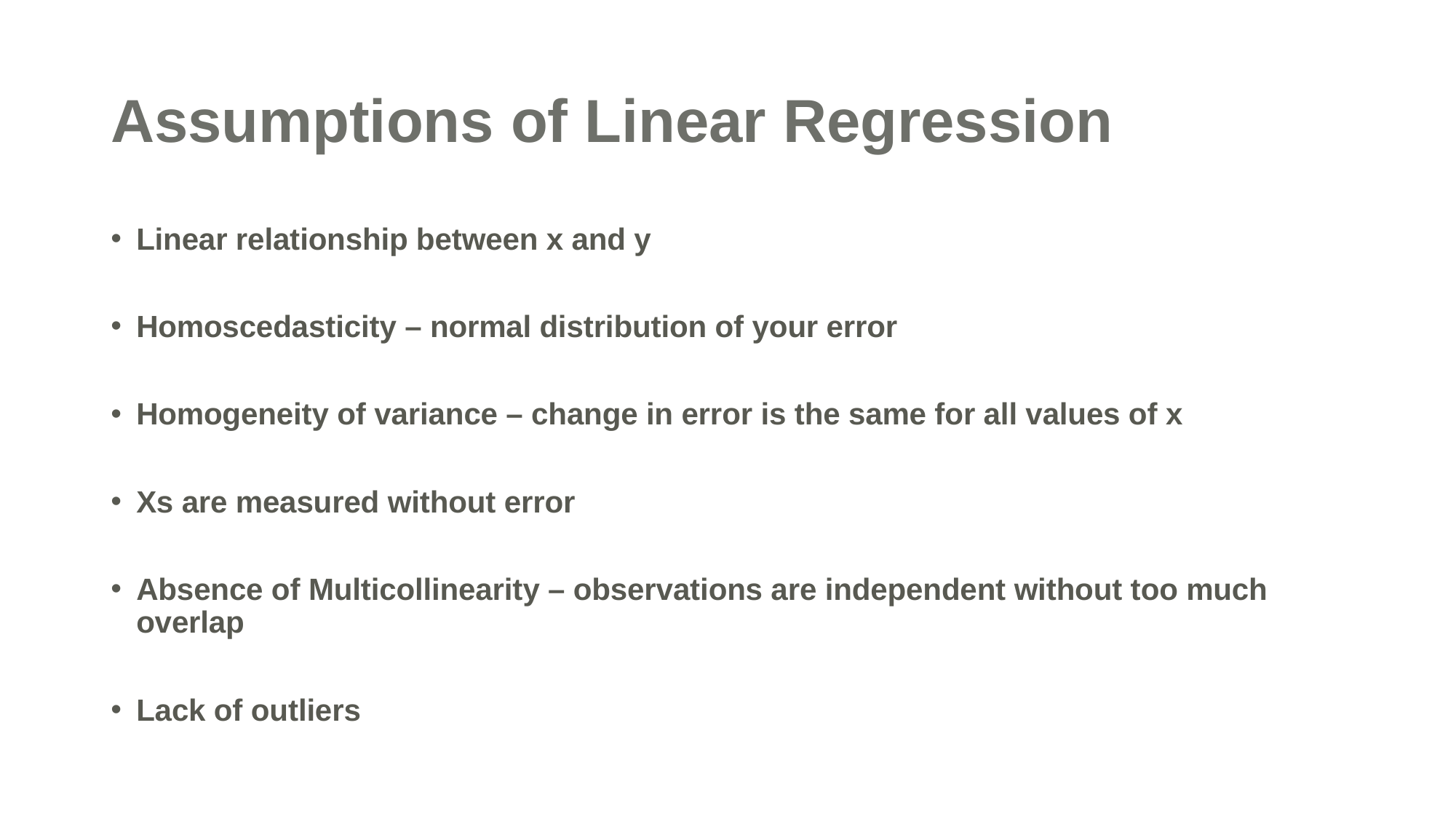

# Assumptions of Linear Regression
Linear relationship between x and y

Homoscedasticity – normal distribution of your error

Homogeneity of variance – change in error is the same for all values of x

Xs are measured without error

Absence of Multicollinearity – observations are independent without too much overlap

Lack of outliers